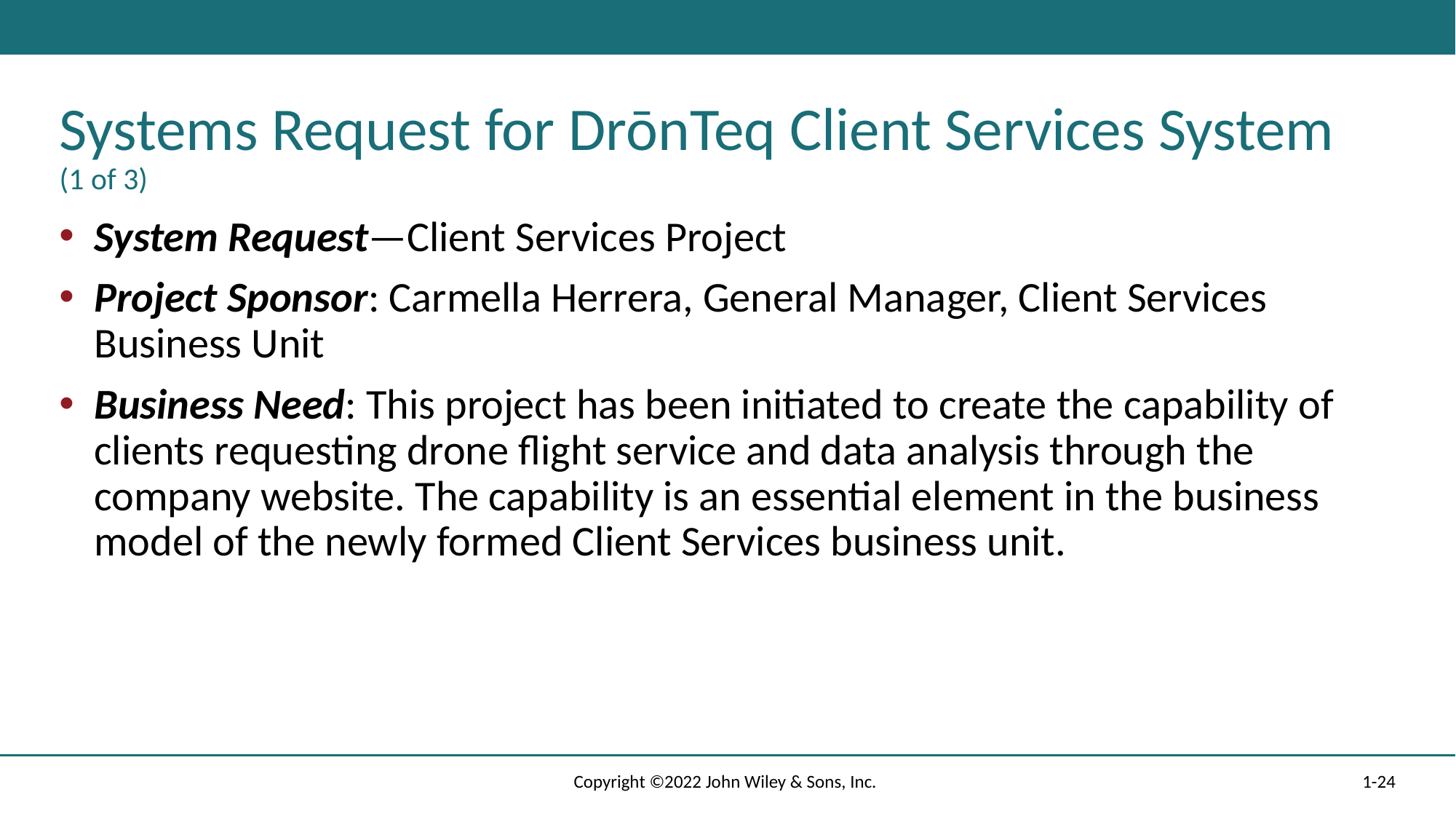

# Systems Request for DrōnTeq Client Services System (1 of 3)
System Request—Client Services Project
Project Sponsor: Carmella Herrera, General Manager, Client Services Business Unit
Business Need: This project has been initiated to create the capability of clients requesting drone flight service and data analysis through the company website. The capability is an essential element in the business model of the newly formed Client Services business unit.
Copyright ©2022 John Wiley & Sons, Inc.
1-24